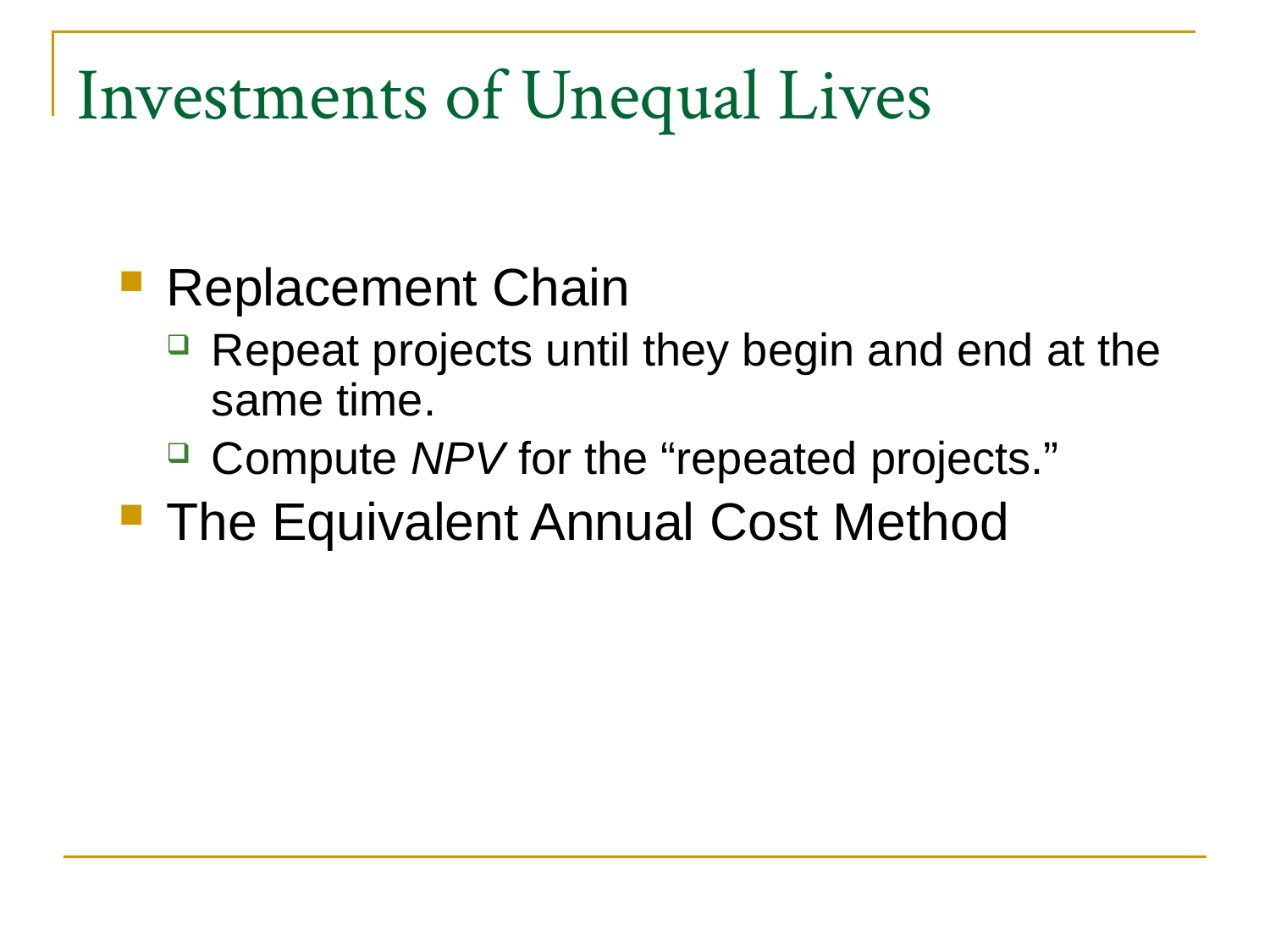

# Investments of Unequal Lives
Replacement Chain
Repeat projects until they begin and end at the same time.
Compute NPV for the “repeated projects.”
The Equivalent Annual Cost Method